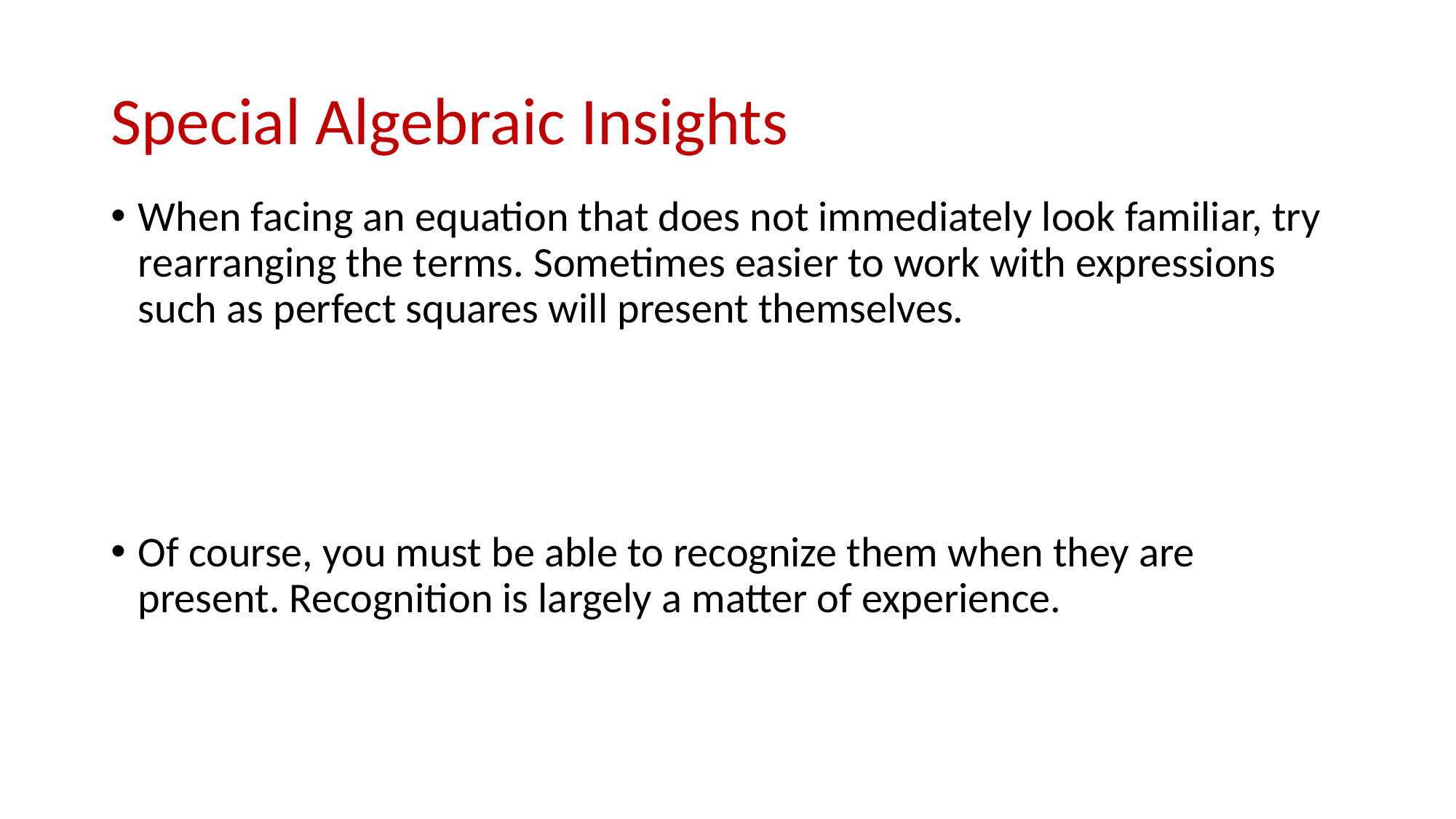

# Special Algebraic Insights
When facing an equation that does not immediately look familiar, try rearranging the terms. Sometimes easier to work with expressions such as perfect squares will present themselves.

Of course, you must be able to recognize them when they are present. Recognition is largely a matter of experience.